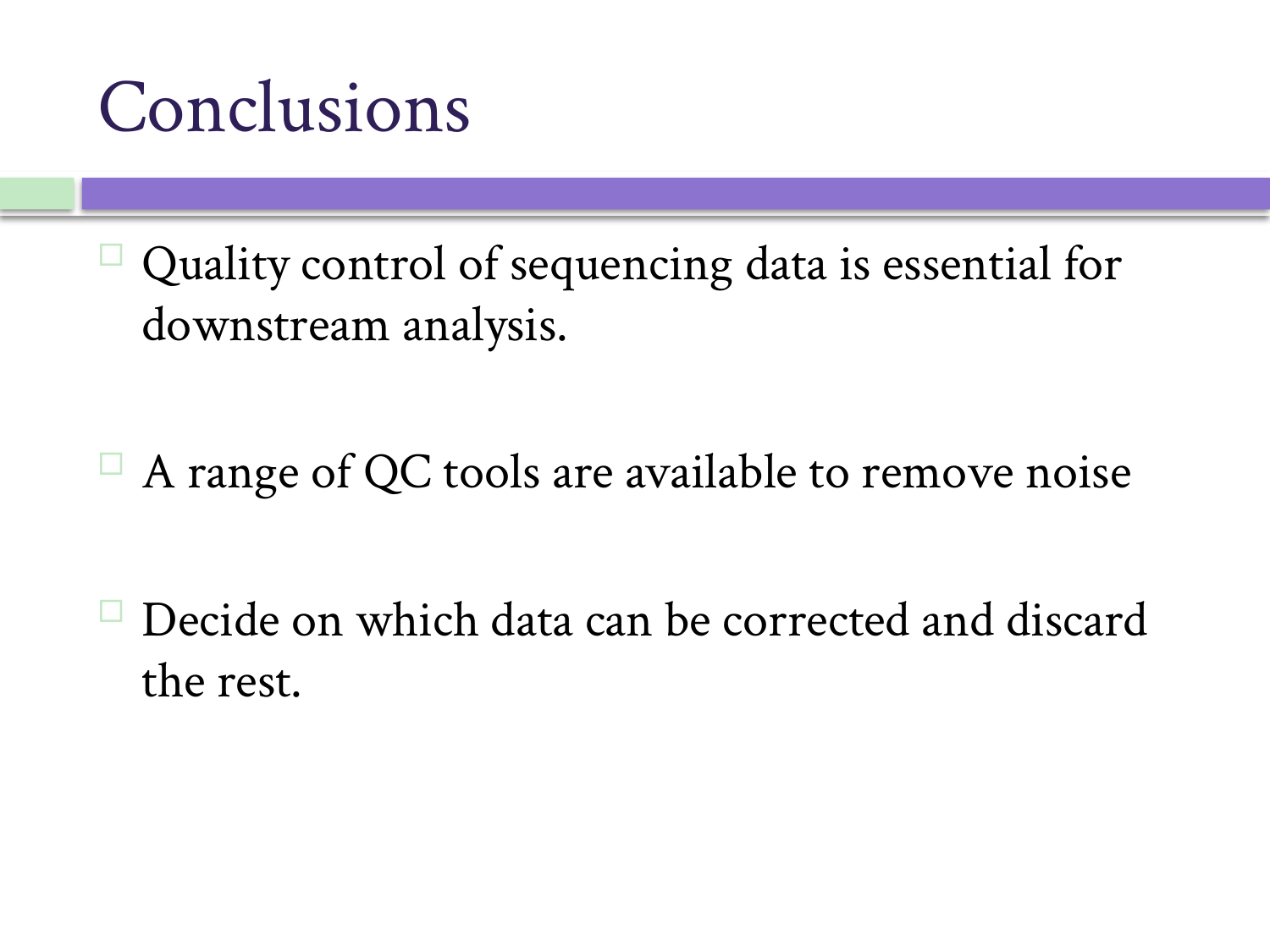

# Conclusions
Quality control of sequencing data is essential for downstream analysis.

A range of QC tools are available to remove noise

Decide on which data can be corrected and discard the rest.
26